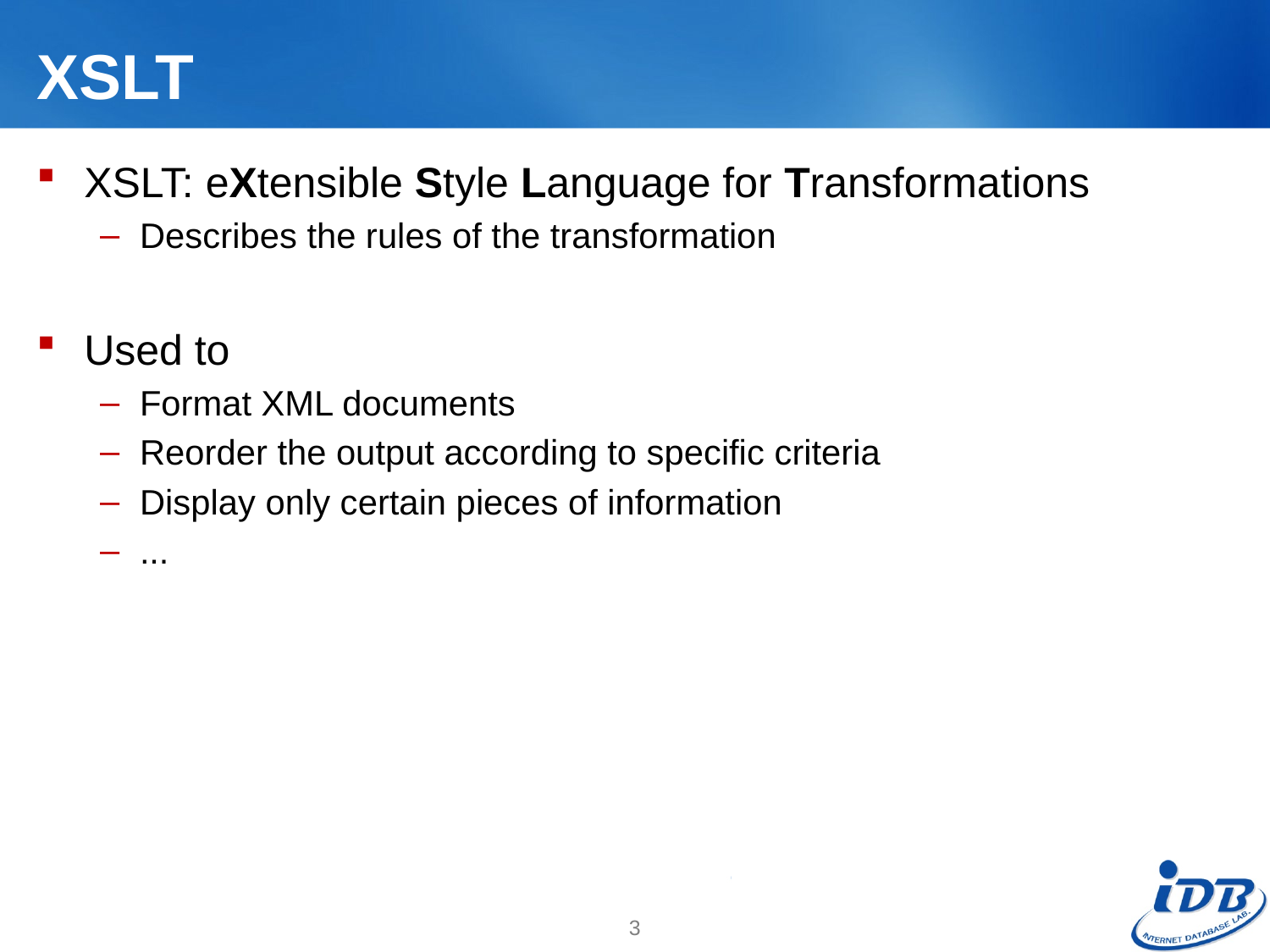

# XSLT
XSLT: eXtensible Style Language for Transformations
Describes the rules of the transformation

Used to
Format XML documents
Reorder the output according to specific criteria
Display only certain pieces of information
...

3